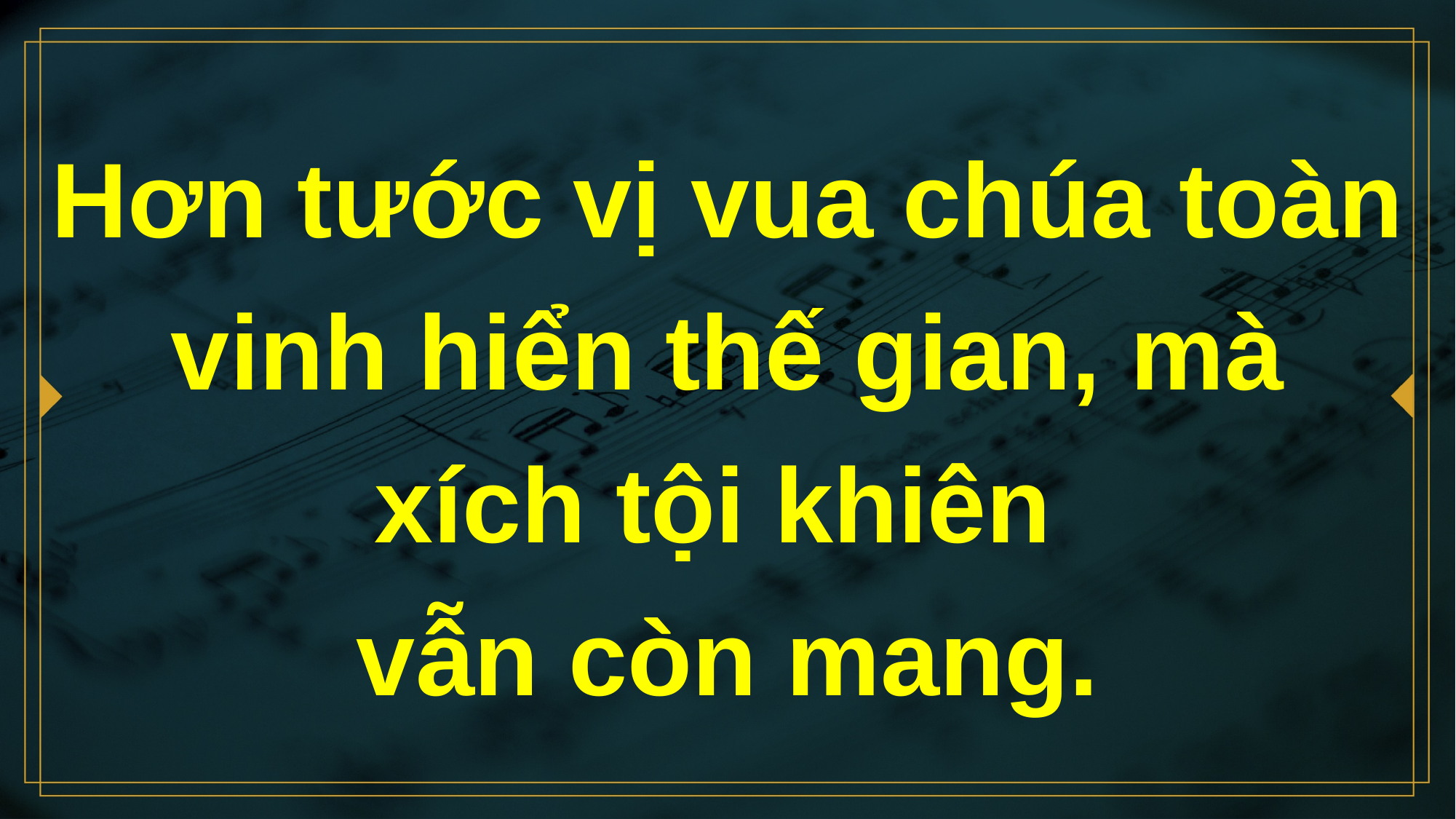

# Hơn tước vị vua chúa toàn vinh hiển thế gian, mà xích tội khiên vẫn còn mang.